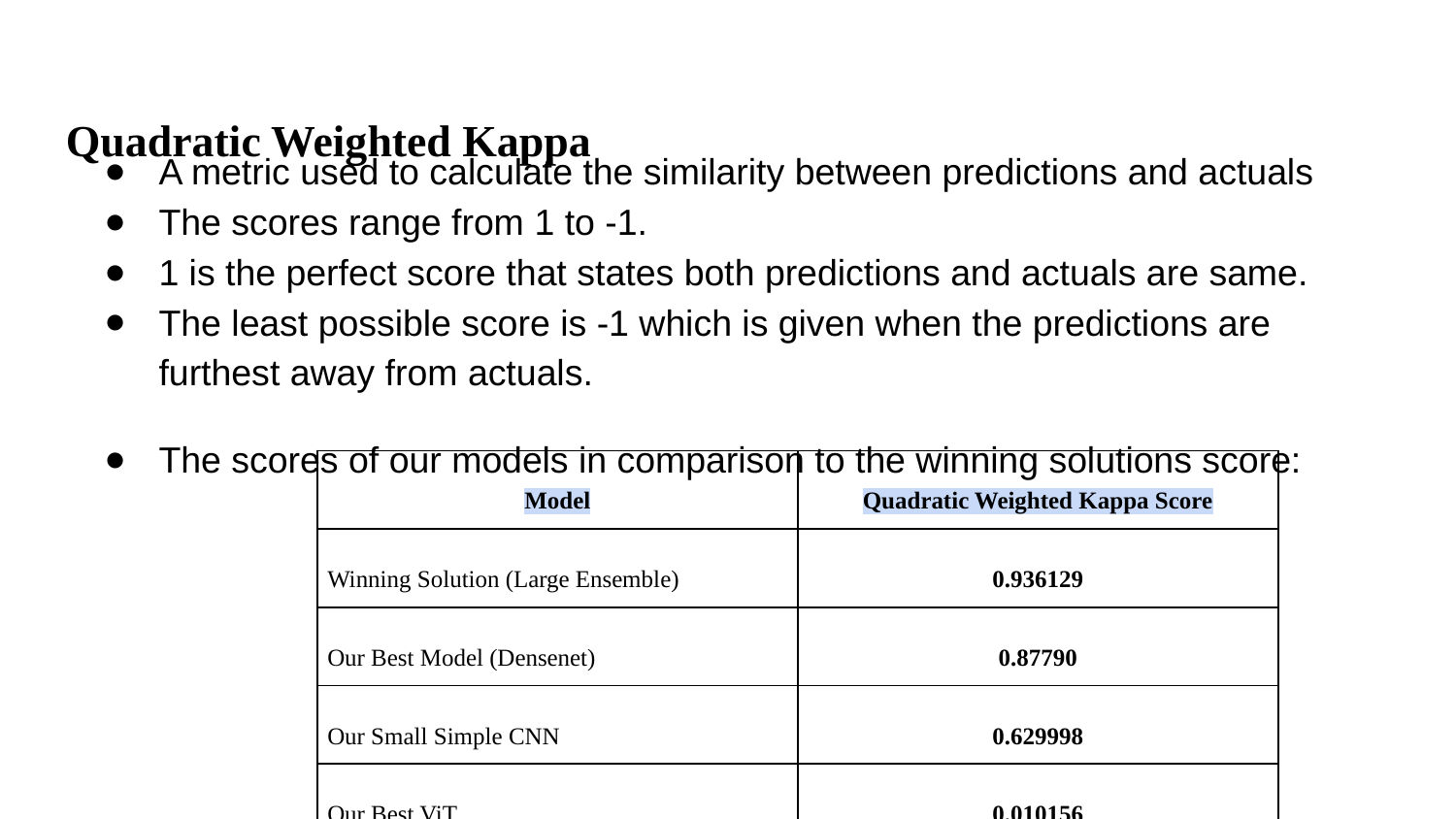

Quadratic Weighted Kappa
A metric used to calculate the similarity between predictions and actuals
The scores range from 1 to -1.
1 is the perfect score that states both predictions and actuals are same.
The least possible score is -1 which is given when the predictions are furthest away from actuals.
The scores of our models in comparison to the winning solutions score:

| Model | Quadratic Weighted Kappa Score |
| --- | --- |
| Winning Solution (Large Ensemble) | 0.936129 |
| Our Best Model (Densenet) | 0.87790 |
| Our Small Simple CNN | 0.629998 |
| Our Best ViT | 0.010156 |